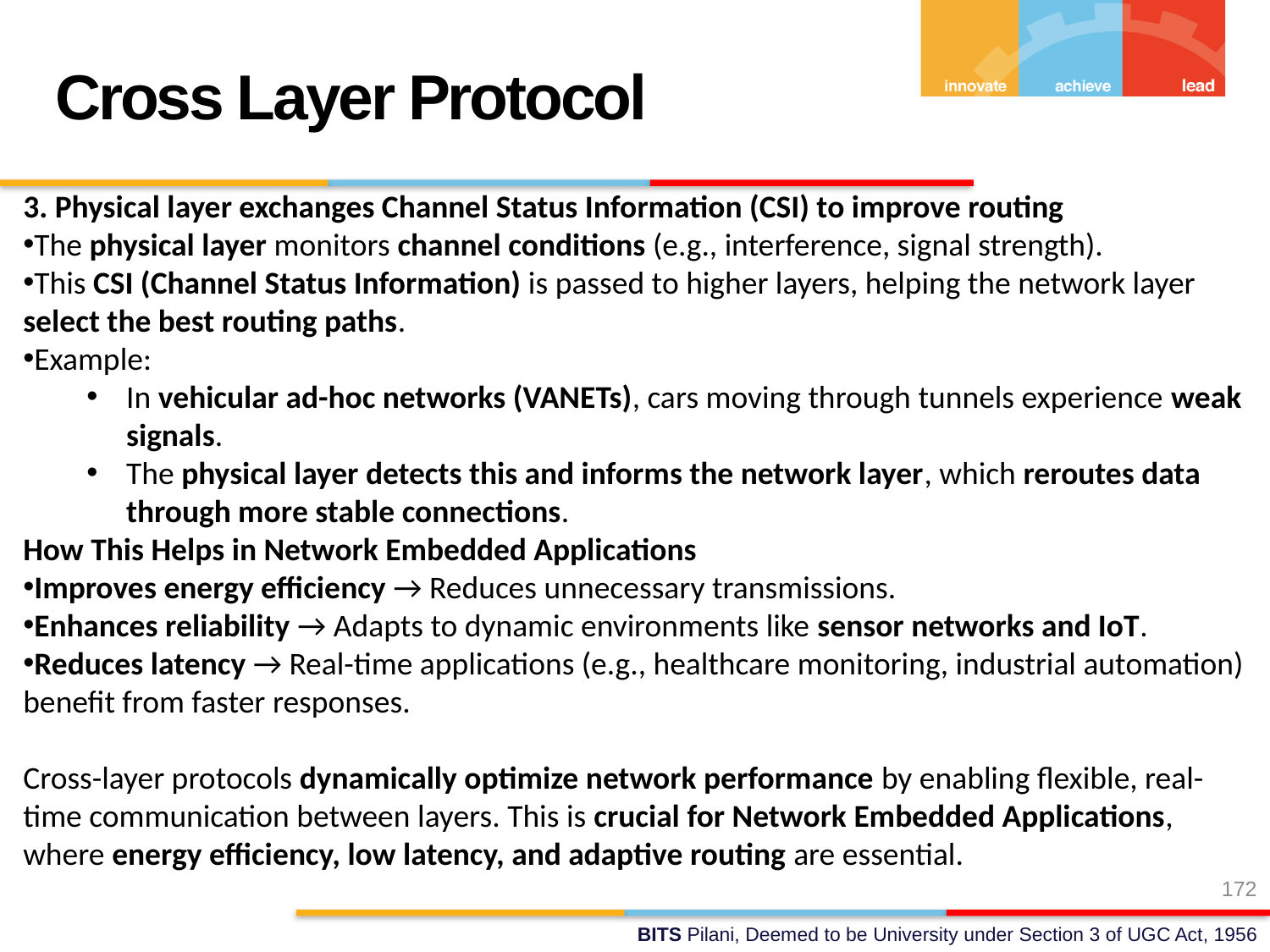

Cross Layer Protocol
3. Physical layer exchanges Channel Status Information (CSI) to improve routing
The physical layer monitors channel conditions (e.g., interference, signal strength).
This CSI (Channel Status Information) is passed to higher layers, helping the network layer select the best routing paths.
Example:
In vehicular ad-hoc networks (VANETs), cars moving through tunnels experience weak signals.
The physical layer detects this and informs the network layer, which reroutes data through more stable connections.
How This Helps in Network Embedded Applications
Improves energy efficiency → Reduces unnecessary transmissions.
Enhances reliability → Adapts to dynamic environments like sensor networks and IoT.
Reduces latency → Real-time applications (e.g., healthcare monitoring, industrial automation) benefit from faster responses.
Cross-layer protocols dynamically optimize network performance by enabling flexible, real-time communication between layers. This is crucial for Network Embedded Applications, where energy efficiency, low latency, and adaptive routing are essential.

172